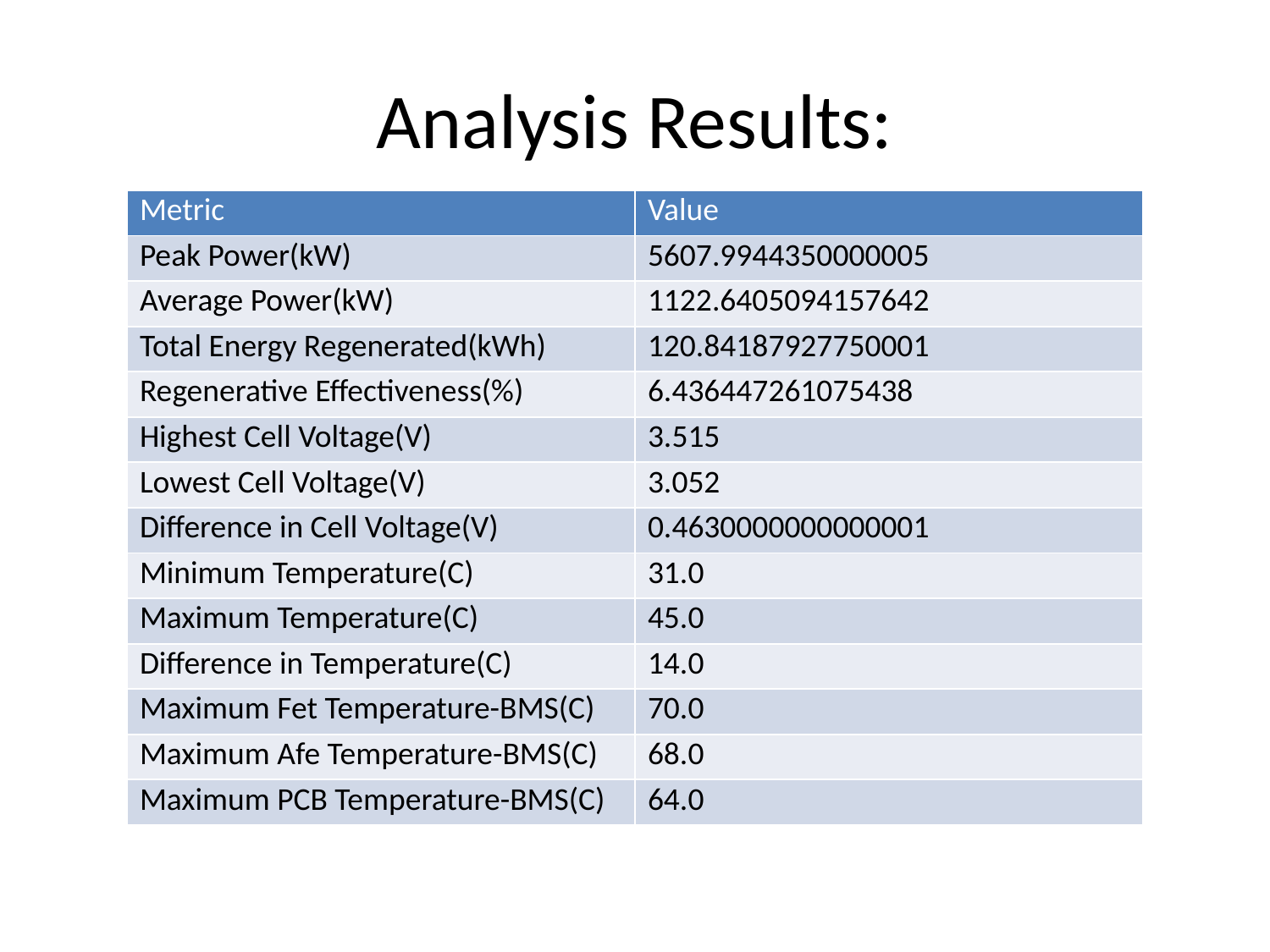

# Analysis Results:
| Metric | Value |
| --- | --- |
| Peak Power(kW) | 5607.9944350000005 |
| Average Power(kW) | 1122.6405094157642 |
| Total Energy Regenerated(kWh) | 120.84187927750001 |
| Regenerative Effectiveness(%) | 6.436447261075438 |
| Highest Cell Voltage(V) | 3.515 |
| Lowest Cell Voltage(V) | 3.052 |
| Difference in Cell Voltage(V) | 0.4630000000000001 |
| Minimum Temperature(C) | 31.0 |
| Maximum Temperature(C) | 45.0 |
| Difference in Temperature(C) | 14.0 |
| Maximum Fet Temperature-BMS(C) | 70.0 |
| Maximum Afe Temperature-BMS(C) | 68.0 |
| Maximum PCB Temperature-BMS(C) | 64.0 |